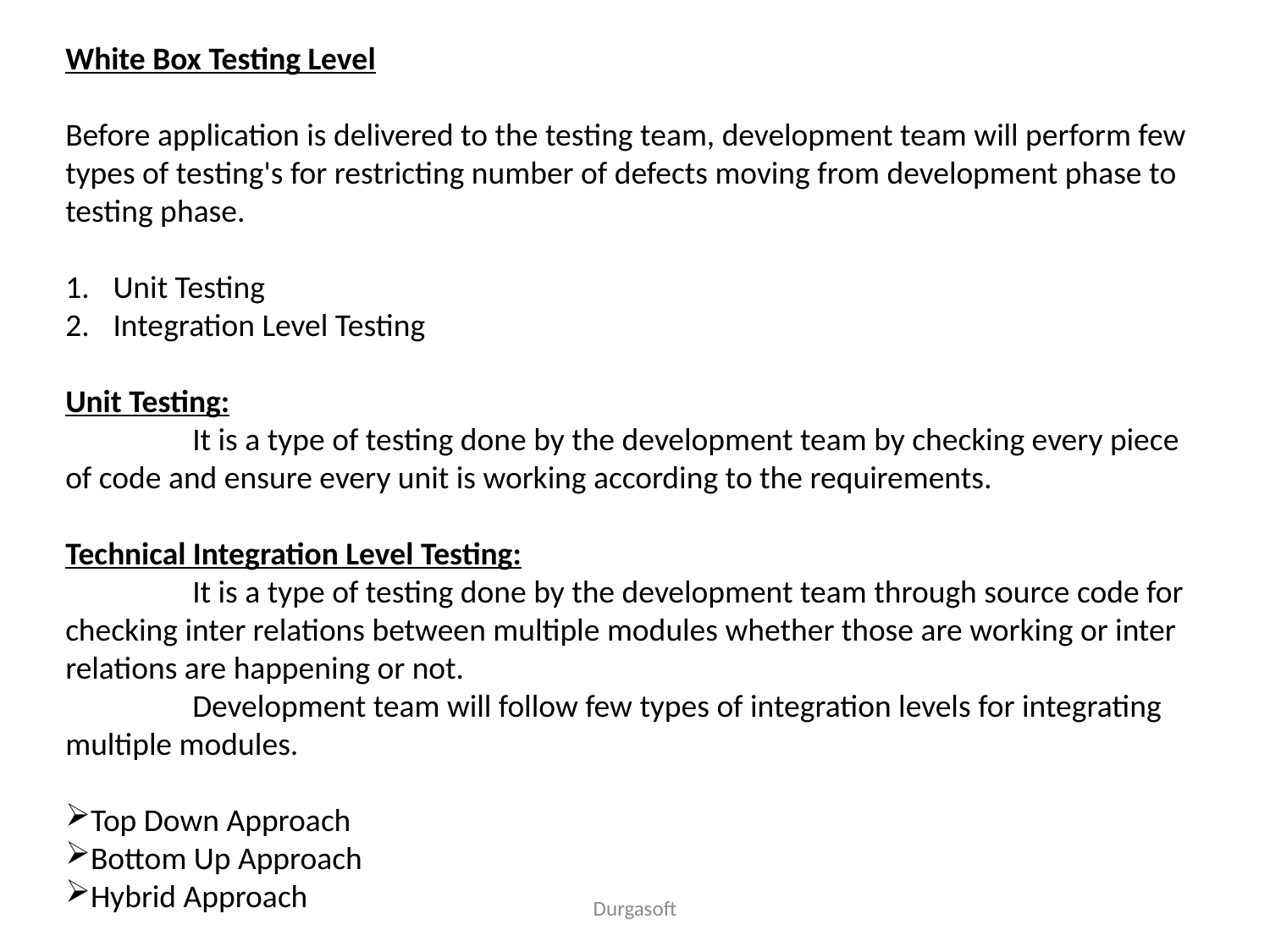

White Box Testing Level

Before application is delivered to the testing team, development team will perform few types of testing's for restricting number of defects moving from development phase to testing phase.

Unit Testing
Integration Level Testing

Unit Testing:
	It is a type of testing done by the development team by checking every piece of code and ensure every unit is working according to the requirements.

Technical Integration Level Testing:
	It is a type of testing done by the development team through source code for checking inter relations between multiple modules whether those are working or inter relations are happening or not.
	Development team will follow few types of integration levels for integrating multiple modules.

Top Down Approach
Bottom Up Approach
Hybrid Approach
Durgasoft